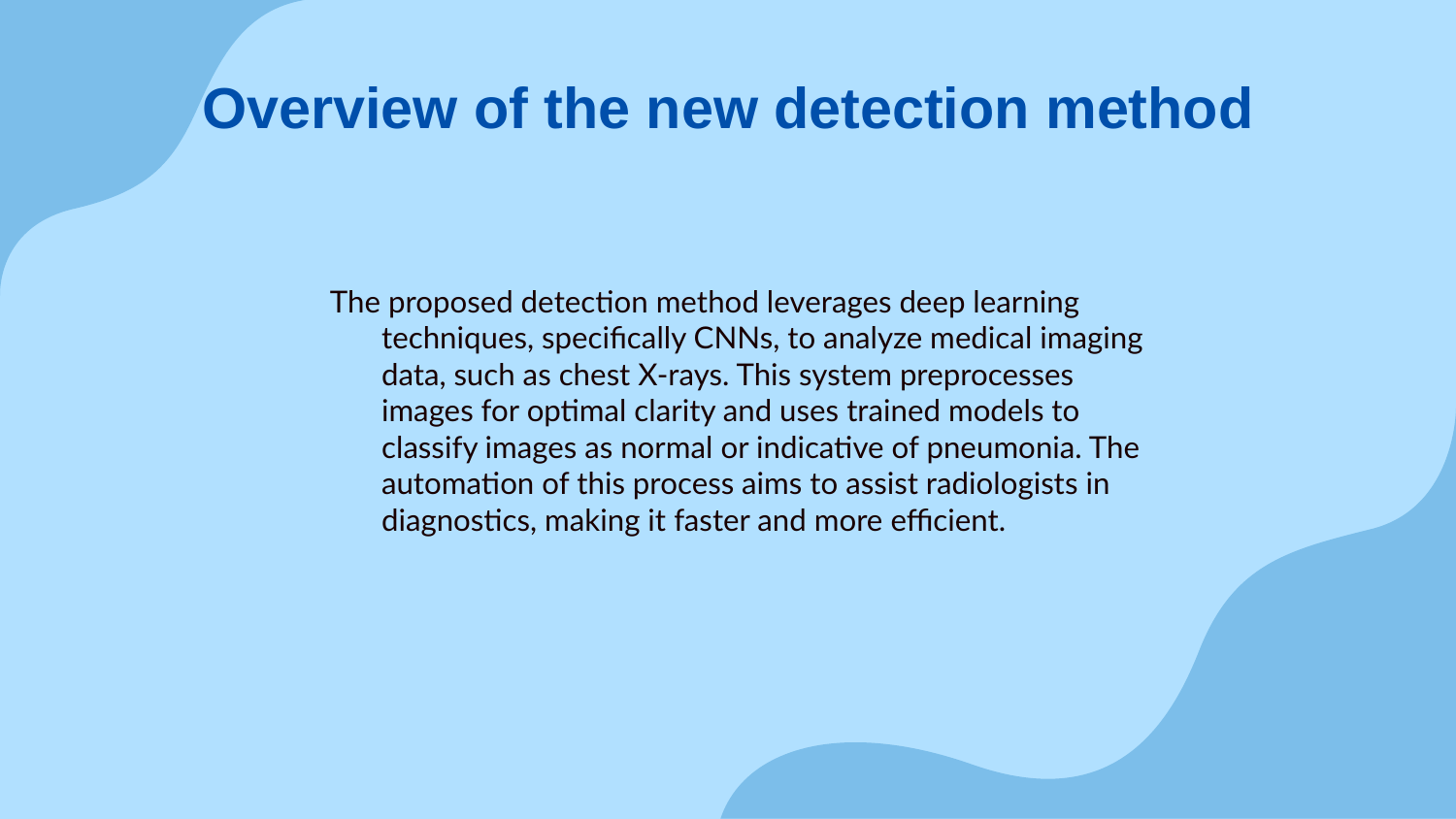

Overview of the new detection method
# The proposed detection method leverages deep learning techniques, specifically CNNs, to analyze medical imaging data, such as chest X-rays. This system preprocesses images for optimal clarity and uses trained models to classify images as normal or indicative of pneumonia. The automation of this process aims to assist radiologists in diagnostics, making it faster and more efficient.